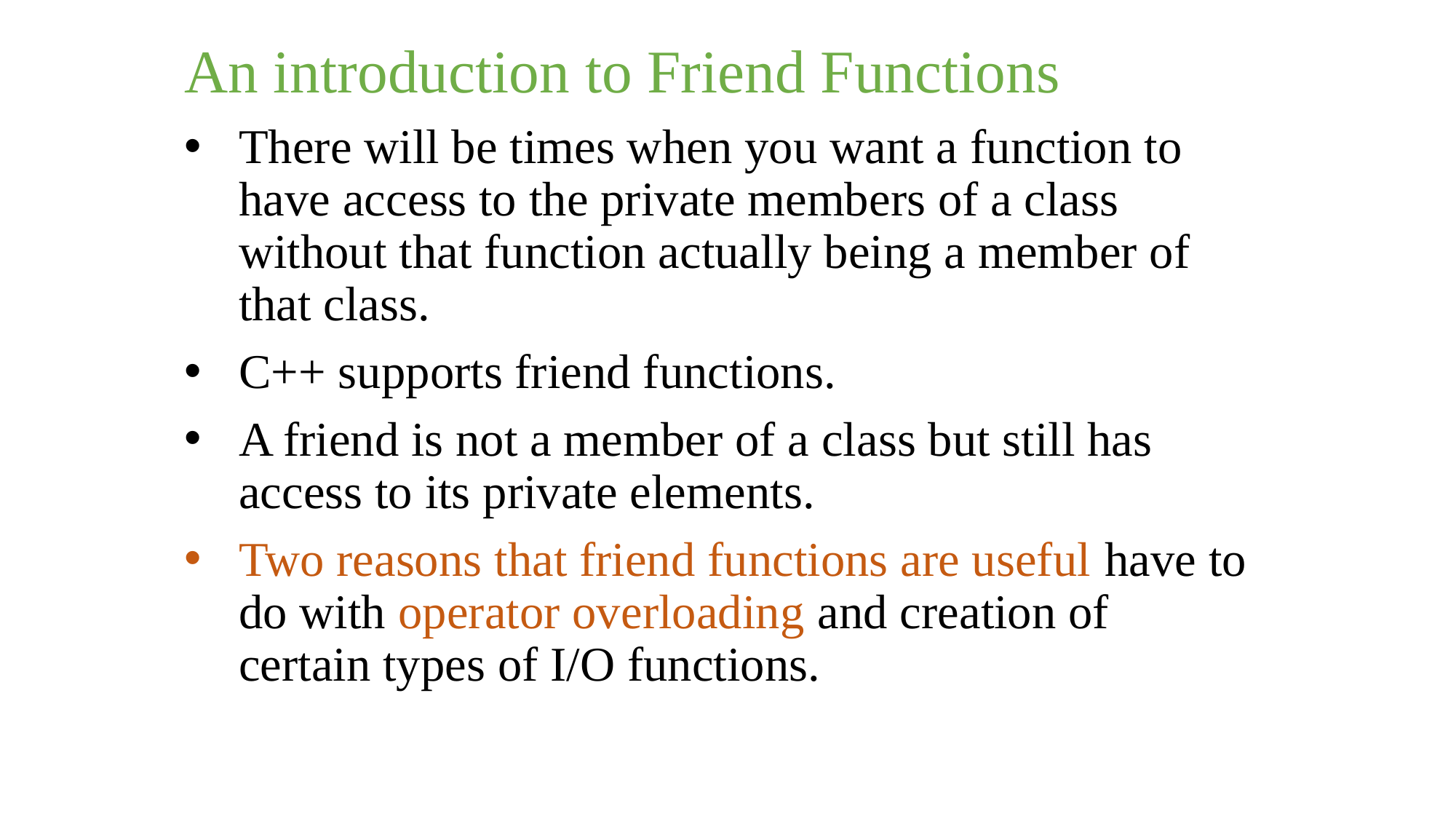

An introduction to Friend Functions
There will be times when you want a function to have access to the private members of a class without that function actually being a member of that class.
C++ supports friend functions.
A friend is not a member of a class but still has access to its private elements.
Two reasons that friend functions are useful have to do with operator overloading and creation of certain types of I/O functions.